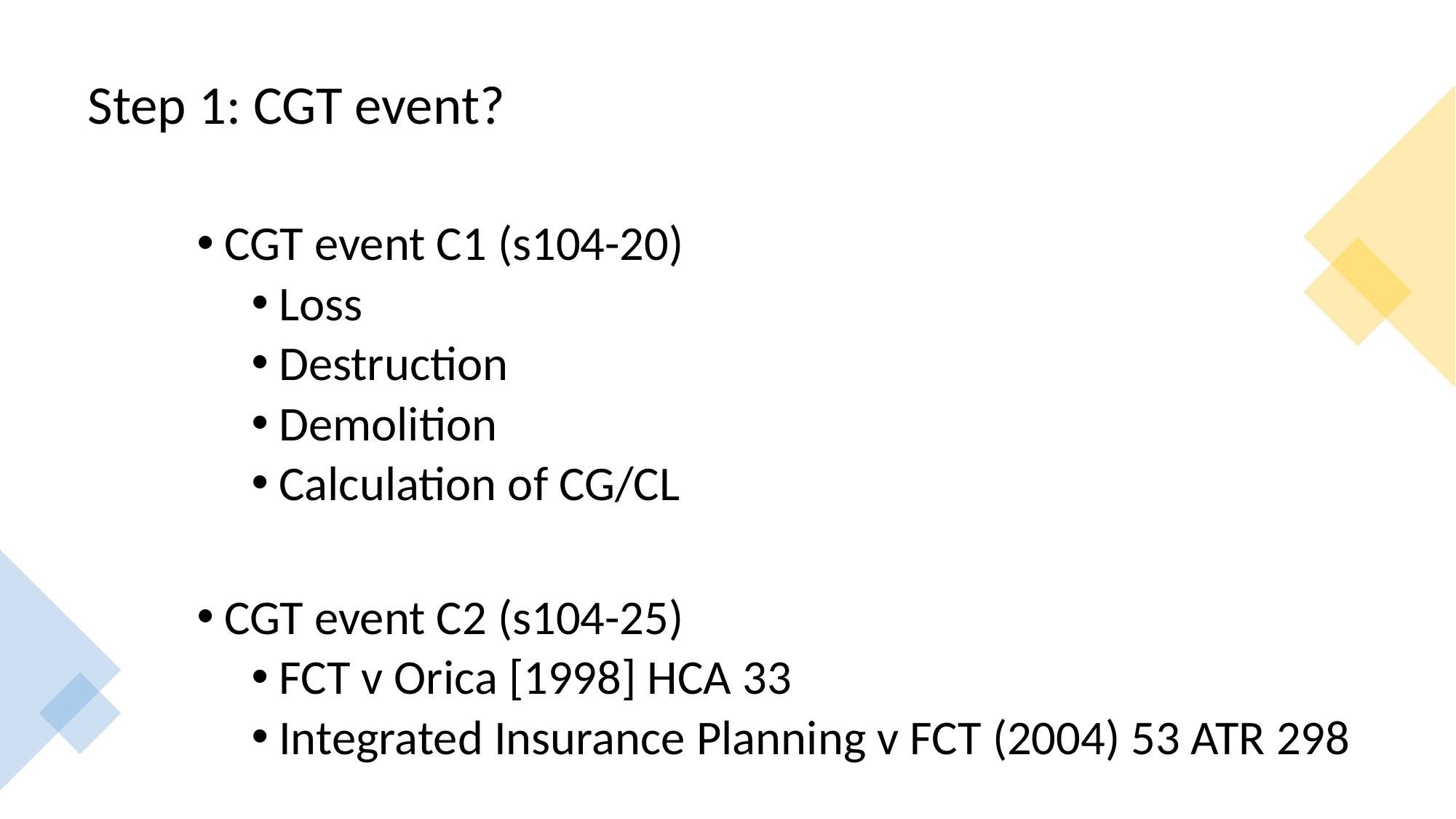

# Step 1: CGT event?

CGT event C1 (s104-20)
Loss
Destruction
Demolition
Calculation of CG/CL

CGT event C2 (s104-25)
FCT v Orica [1998] HCA 33
Integrated Insurance Planning v FCT (2004) 53 ATR 298